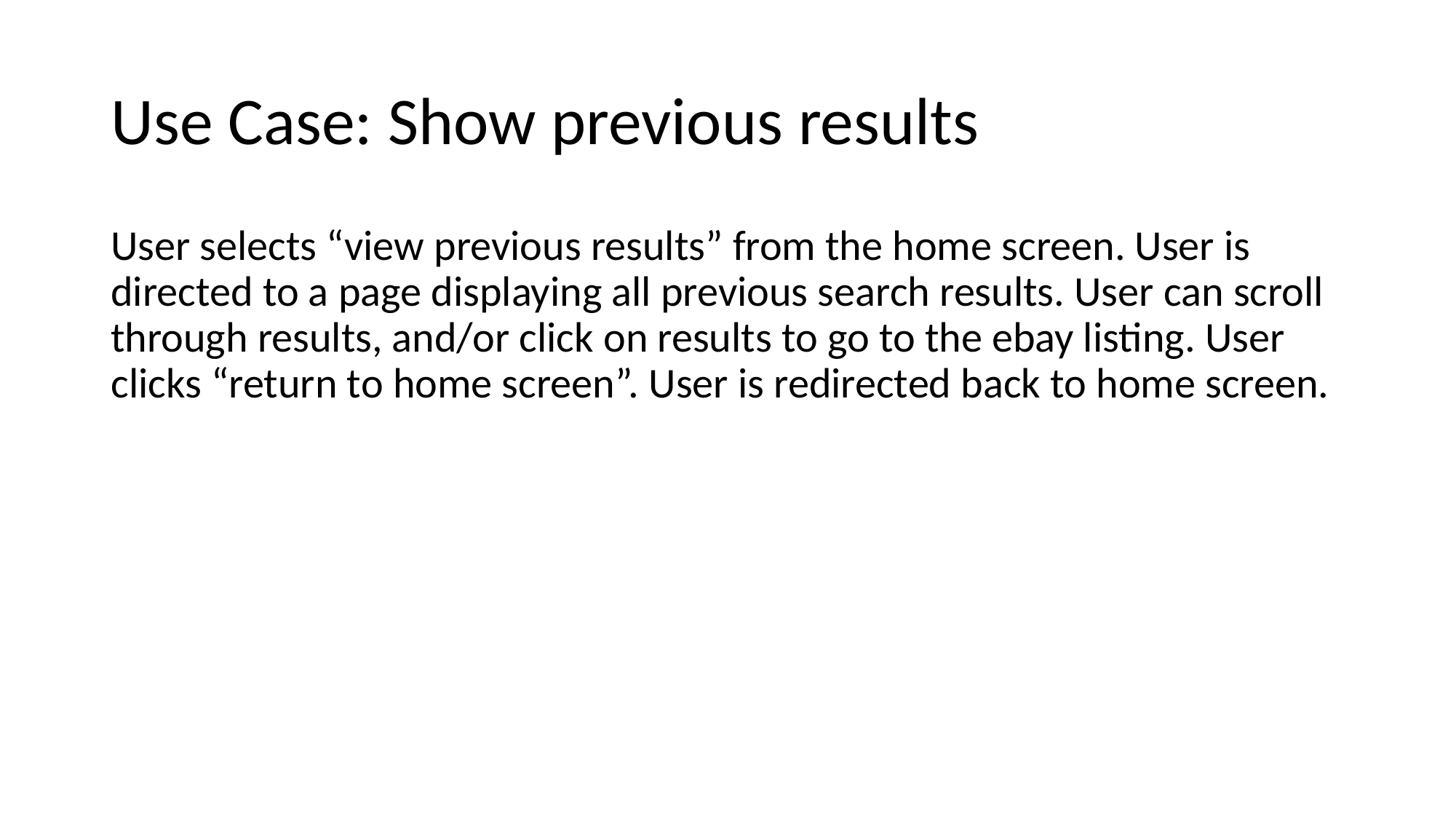

# Use Case: Show previous results
User selects “view previous results” from the home screen. User is directed to a page displaying all previous search results. User can scroll through results, and/or click on results to go to the ebay listing. User clicks “return to home screen”. User is redirected back to home screen.